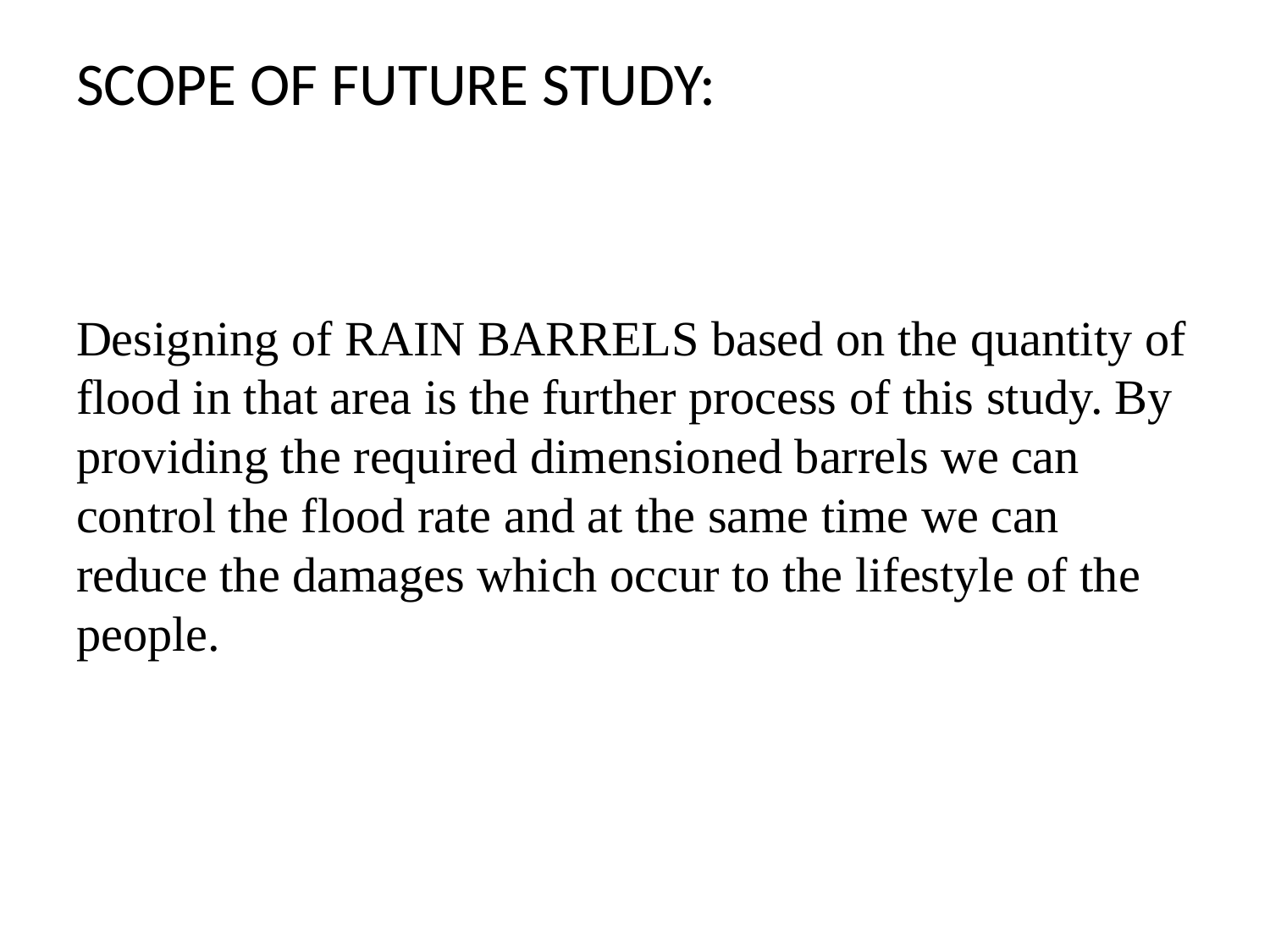

# SCOPE OF FUTURE STUDY:

Designing of RAIN BARRELS based on the quantity of flood in that area is the further process of this study. By providing the required dimensioned barrels we can control the flood rate and at the same time we can reduce the damages which occur to the lifestyle of the people.